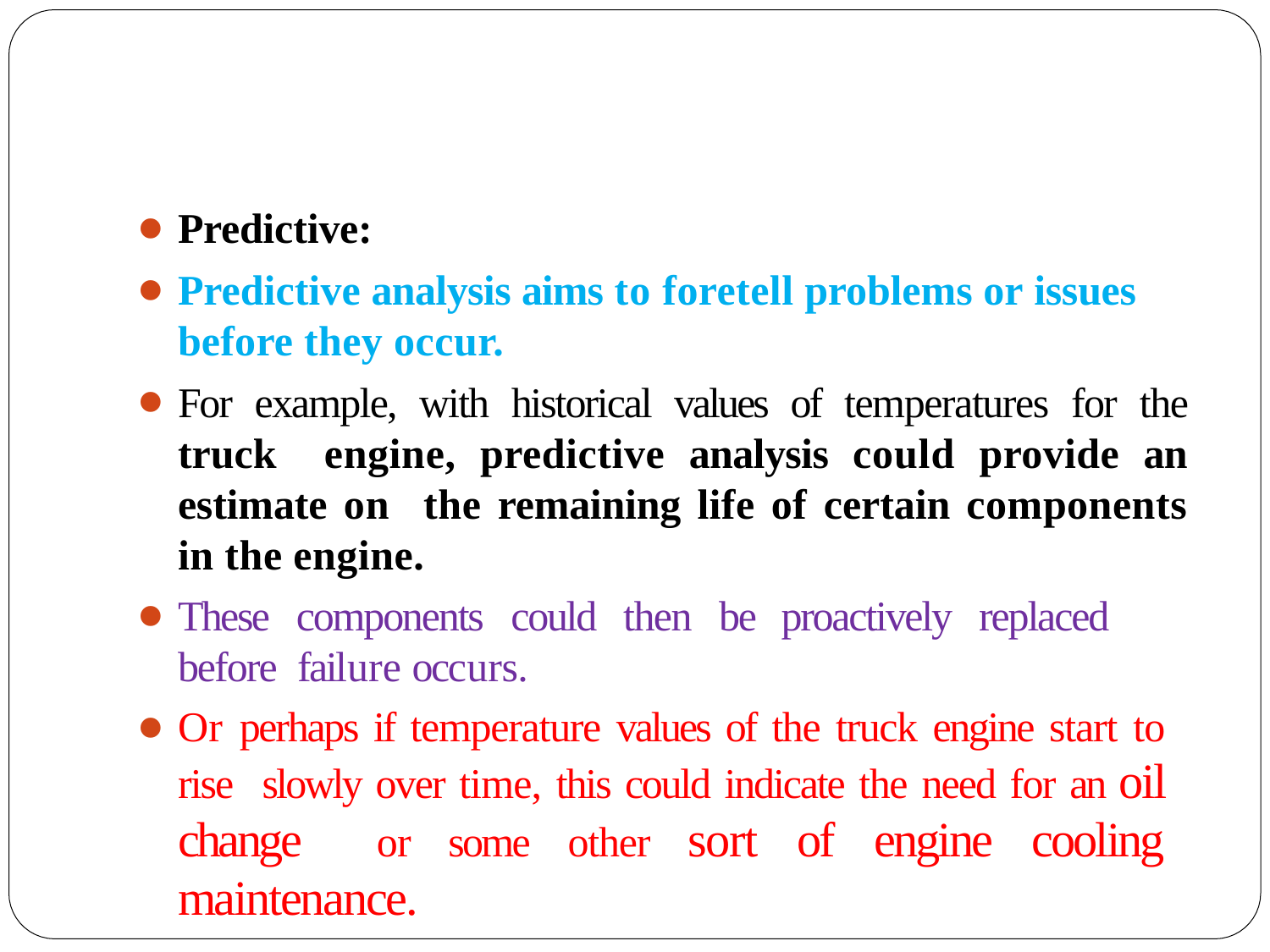

Predictive:
Predictive analysis aims to foretell problems or issues
before they occur.
For example, with historical values of temperatures for the truck  engine, predictive analysis could provide an estimate on  the remaining life of certain components in the engine.
These components could then be proactively replaced before  failure occurs.
Or perhaps if temperature values of the truck engine start to rise  slowly over time, this could indicate the need for an oil change  or some other sort of engine cooling maintenance.